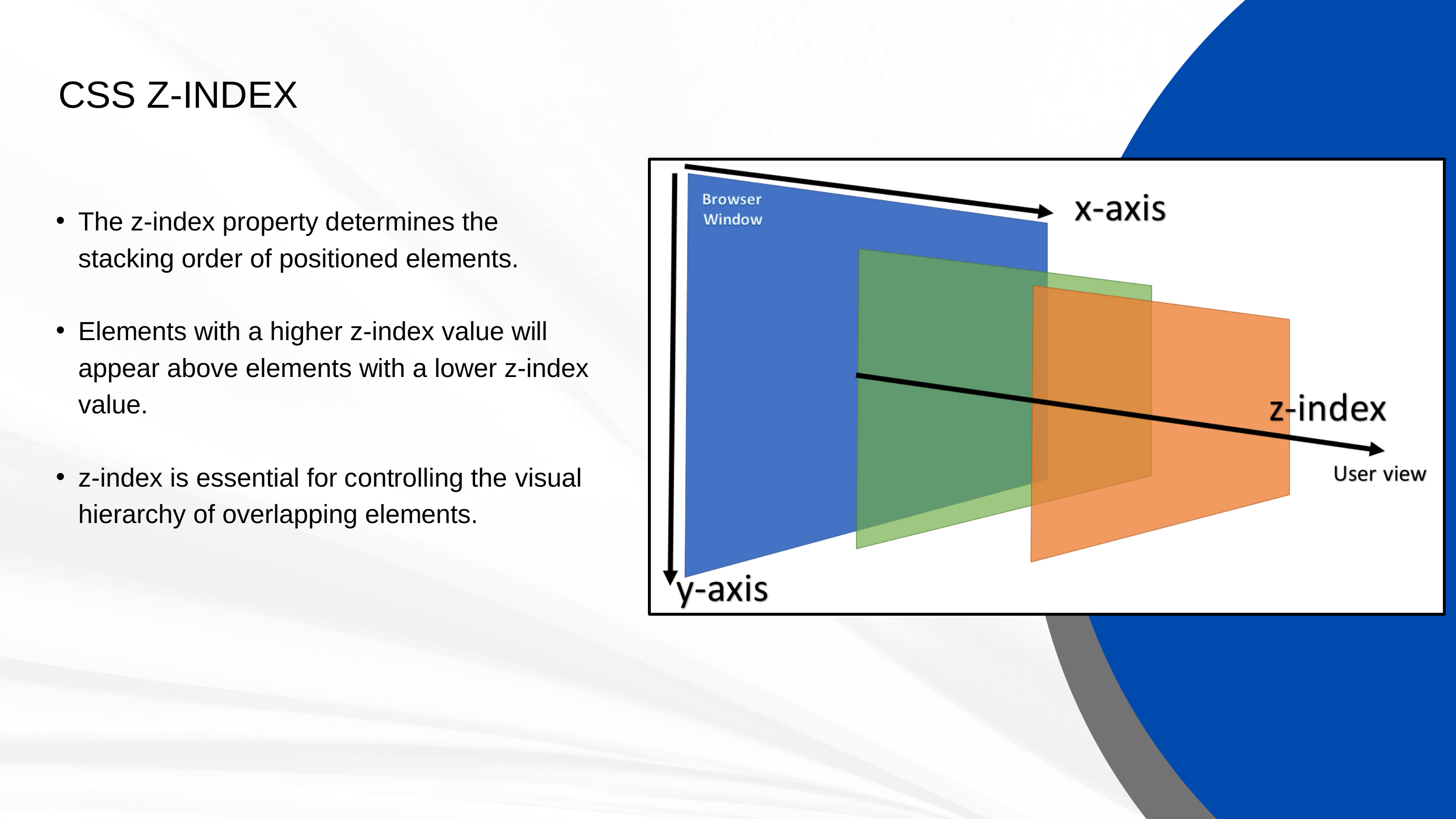

CSS Z-INDEX

The z-index property determines the stacking order of positioned elements.

Elements with a higher z-index value will appear above elements with a lower z-index value.

z-index is essential for controlling the visual hierarchy of overlapping elements.